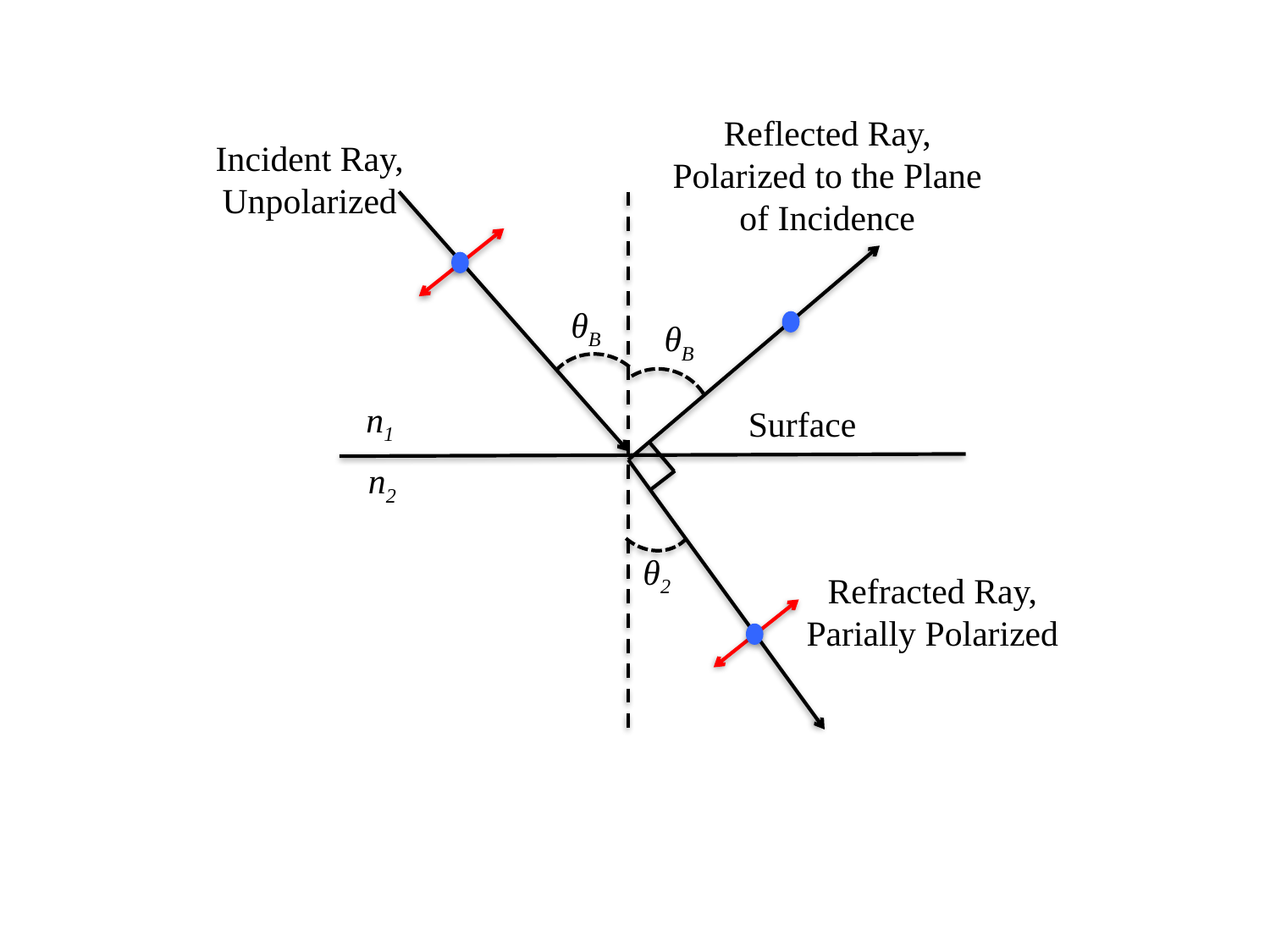

Reflected Ray, Polarized to the Plane of Incidence
Incident Ray, Unpolarized

θB
θB

n1
Surface
n2

θ2
Refracted Ray, Parially Polarized